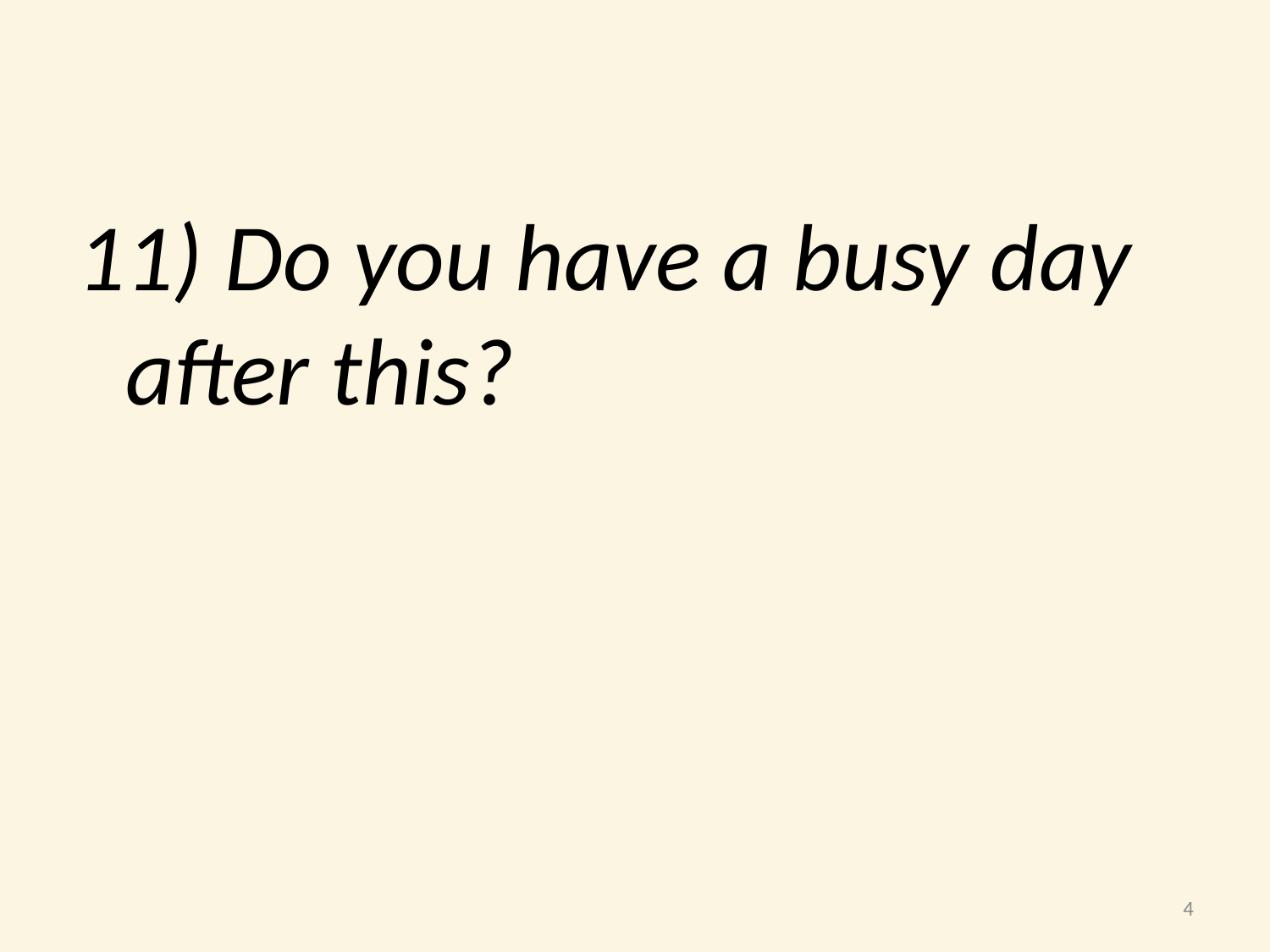

11) Do you have a busy day after this?
4